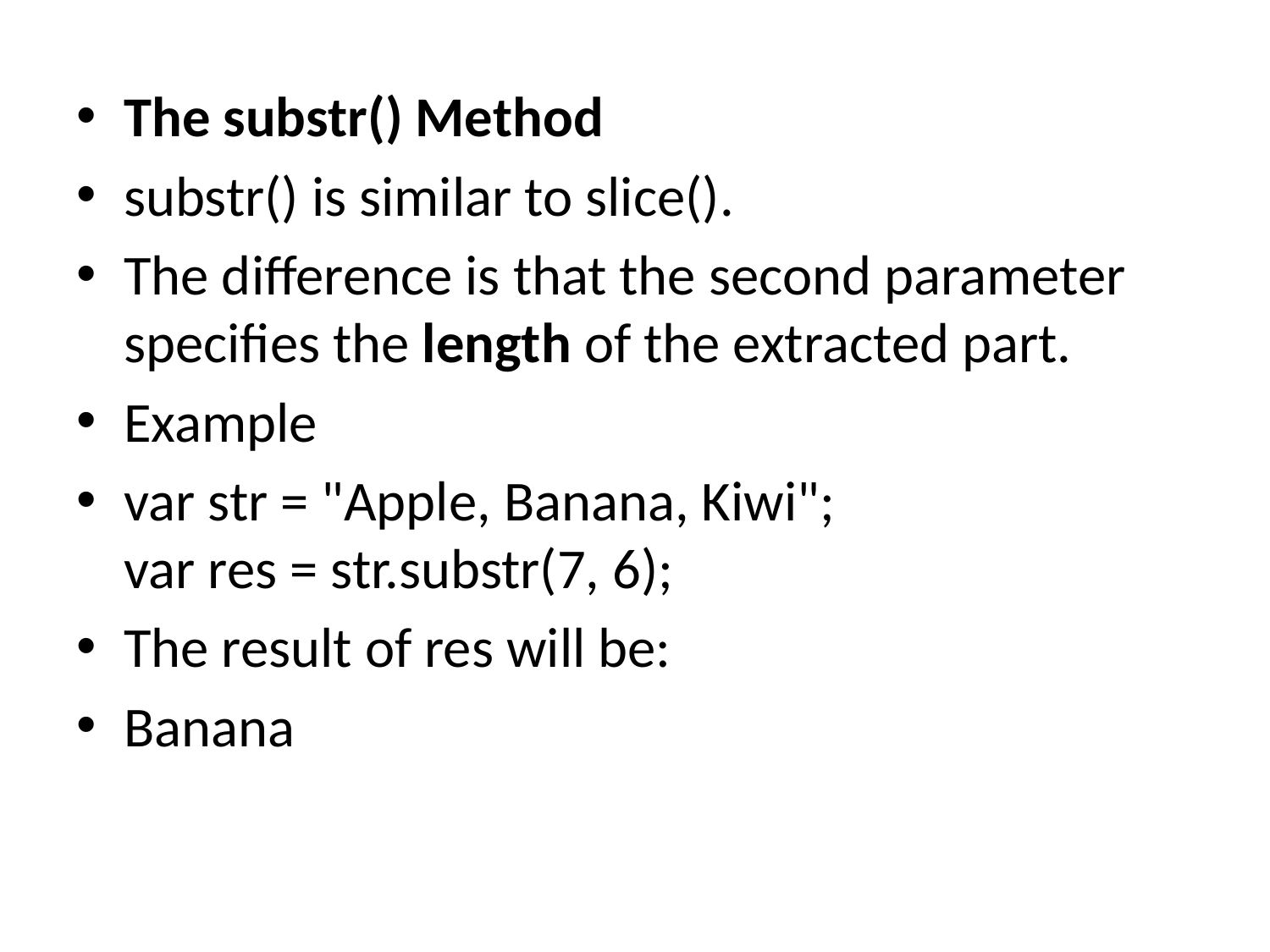

The substr() Method
substr() is similar to slice().
The difference is that the second parameter specifies the length of the extracted part.
Example
var str = "Apple, Banana, Kiwi";
var res = str.substr(7, 6);
The result of res will be:
Banana